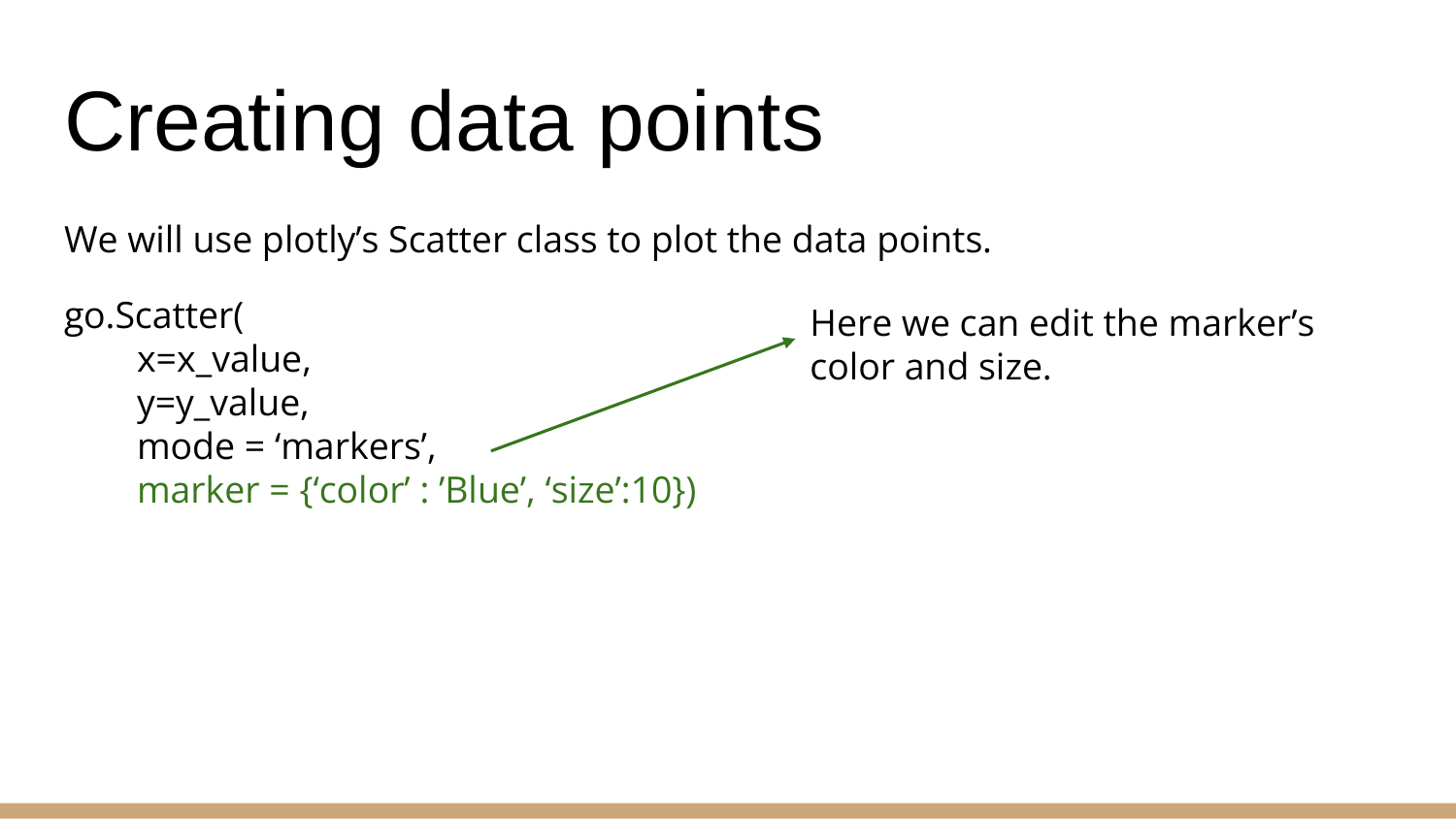

# Creating data points
We will use plotly’s Scatter class to plot the data points.
go.Scatter(
x=x_value,
y=y_value,
mode = ‘markers’,
marker = {‘color’ : ’Blue’, ‘size’:10})

Here we can edit the marker’s color and size.